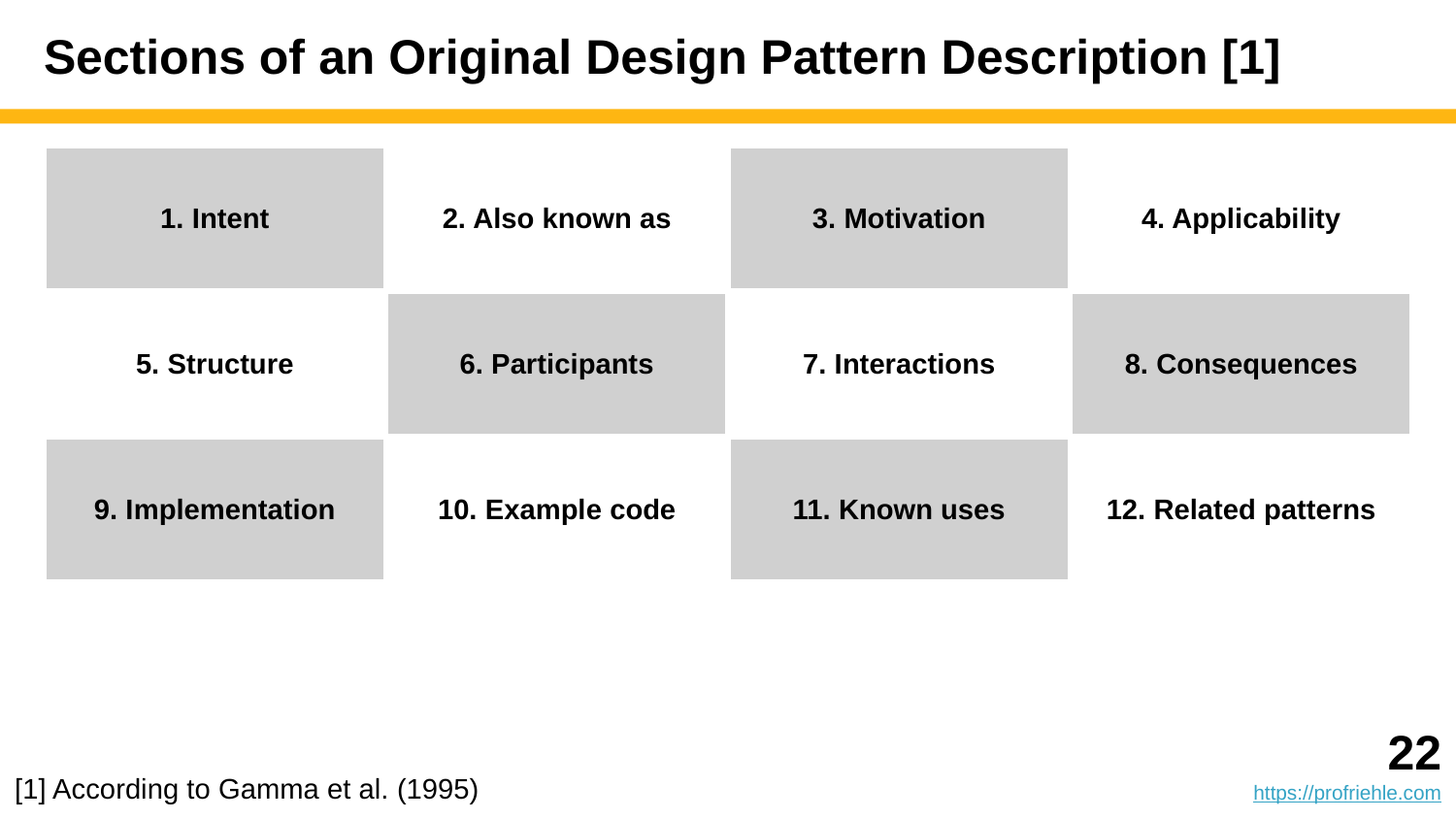

# Sections of an Original Design Pattern Description [1]
| 1. Intent | 2. Also known as | 3. Motivation | 4. Applicability |
| --- | --- | --- | --- |
| 5. Structure | 6. Participants | 7. Interactions | 8. Consequences |
| 9. Implementation | 10. Example code | 11. Known uses | 12. Related patterns |
22
https://profriehle.com
[1] According to Gamma et al. (1995)